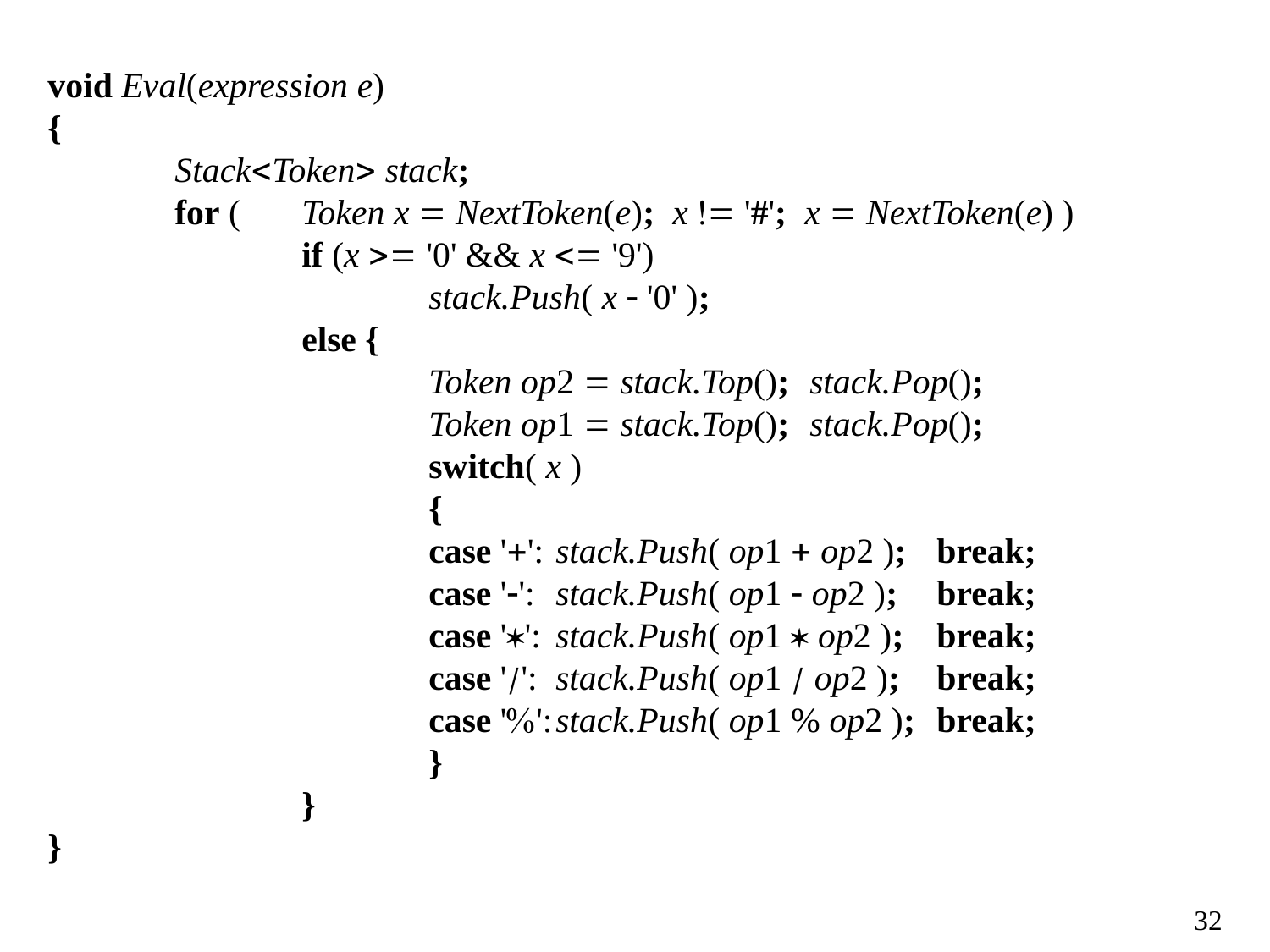

void Eval(expression e)
{
	Stack<Token> stack;
	for (	Token x = NextToken(e);  x != '#';  x = NextToken(e) )
		if (x >= '0' && x <= '9')
			stack.Push( x − '0' );
		else {
			Token op2 = stack.Top(); 	stack.Pop();
			Token op1 = stack.Top(); 	stack.Pop();
			switch( x )
			{
			case '+':	stack.Push( op1 + op2 );	break;
			case '−':	stack.Push( op1 − op2 );	break;
			case '∗':	stack.Push( op1 ∗ op2 );	break;
			case '/':	stack.Push( op1 / op2 );	break;
			case '%':	stack.Push( op1 % op2 );	break;
			}
		}
}
32